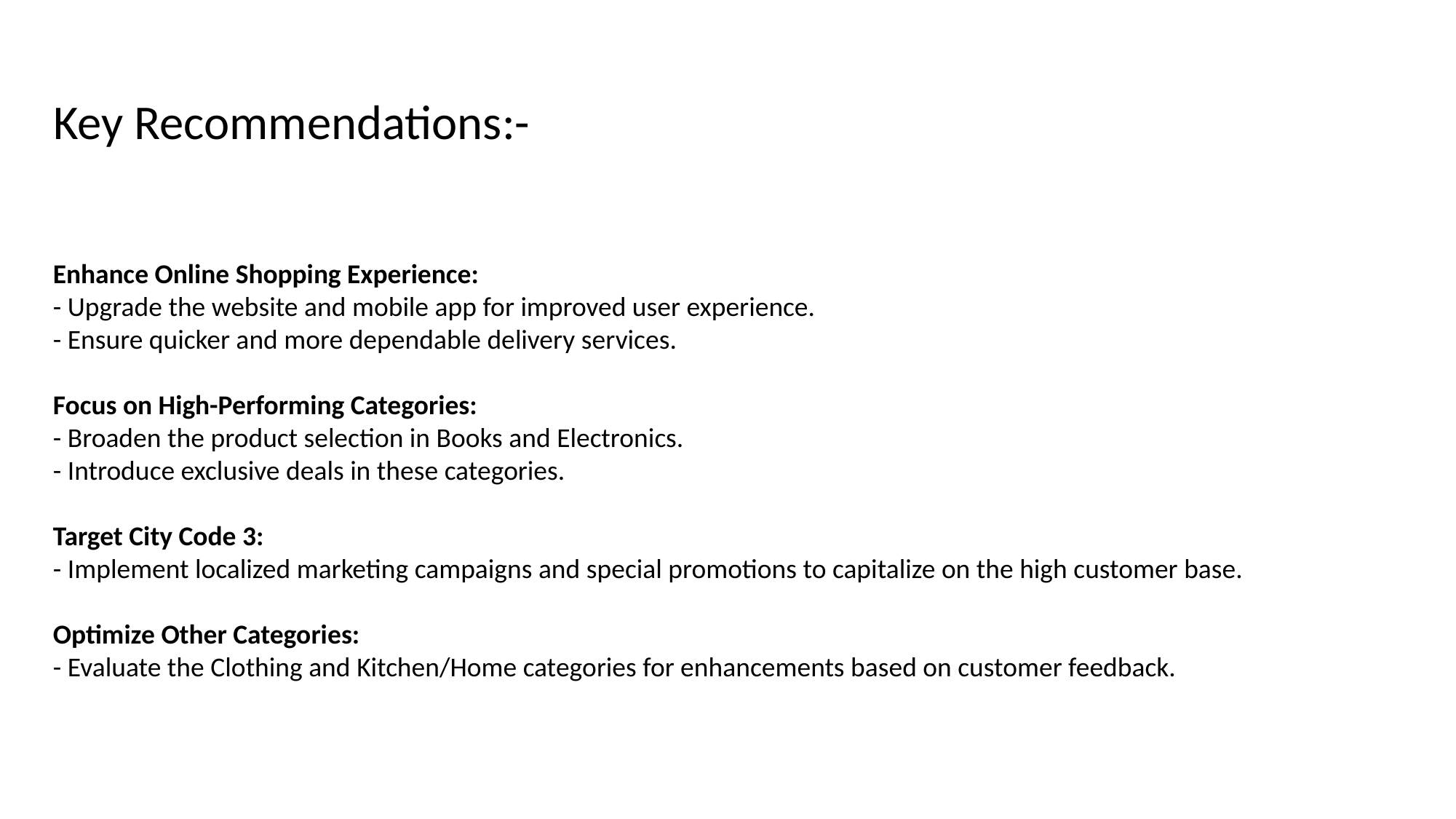

Key Recommendations:-
Enhance Online Shopping Experience:
- Upgrade the website and mobile app for improved user experience.
- Ensure quicker and more dependable delivery services.

Focus on High-Performing Categories:
- Broaden the product selection in Books and Electronics.
- Introduce exclusive deals in these categories.

Target City Code 3:
- Implement localized marketing campaigns and special promotions to capitalize on the high customer base.

Optimize Other Categories:
- Evaluate the Clothing and Kitchen/Home categories for enhancements based on customer feedback.